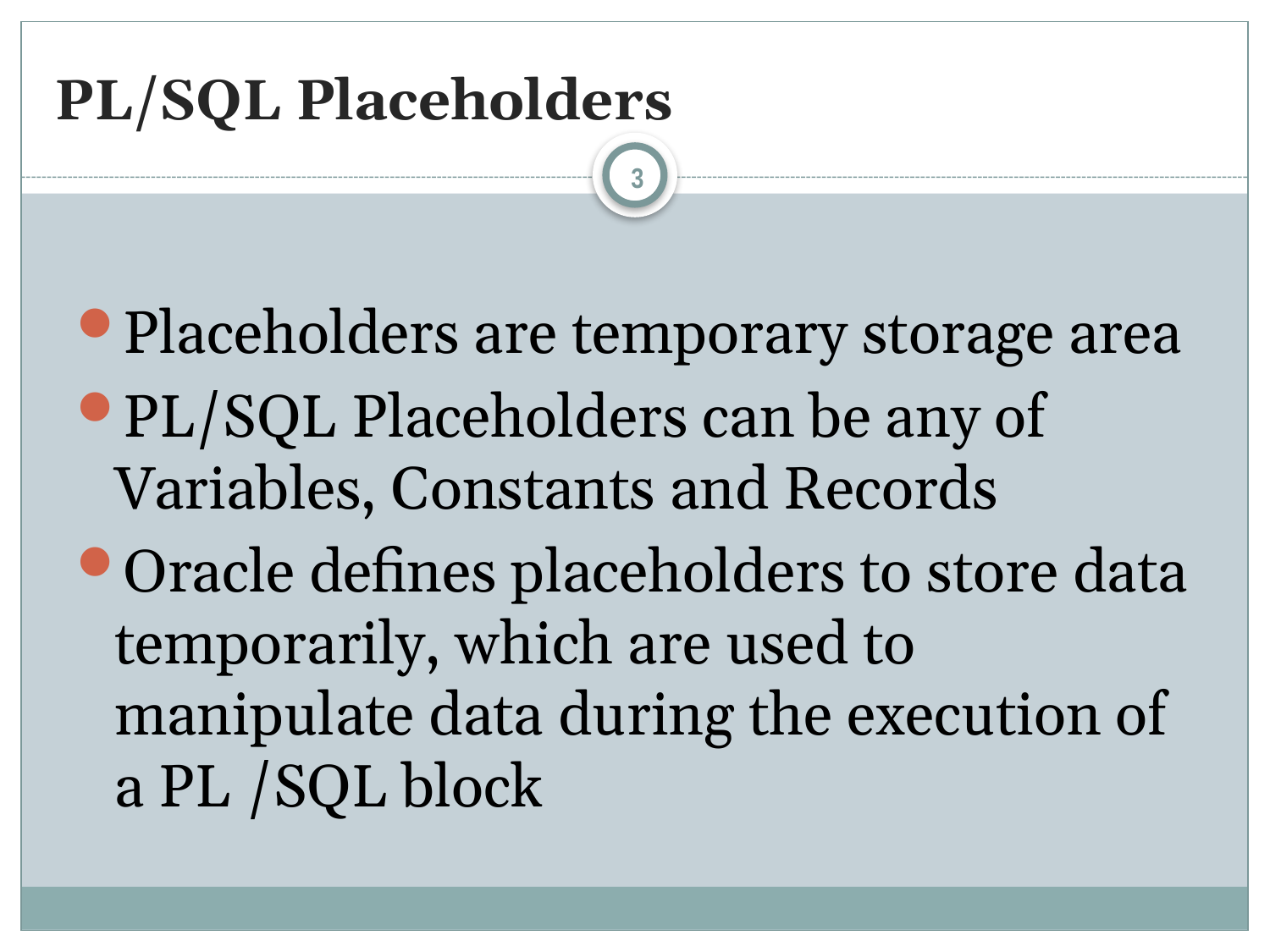

# PL/SQL Placeholders
3

Placeholders are temporary storage area
PL/SQL Placeholders can be any of Variables, Constants and Records
Oracle defines placeholders to store data temporarily, which are used to manipulate data during the execution of a PL /SQL block